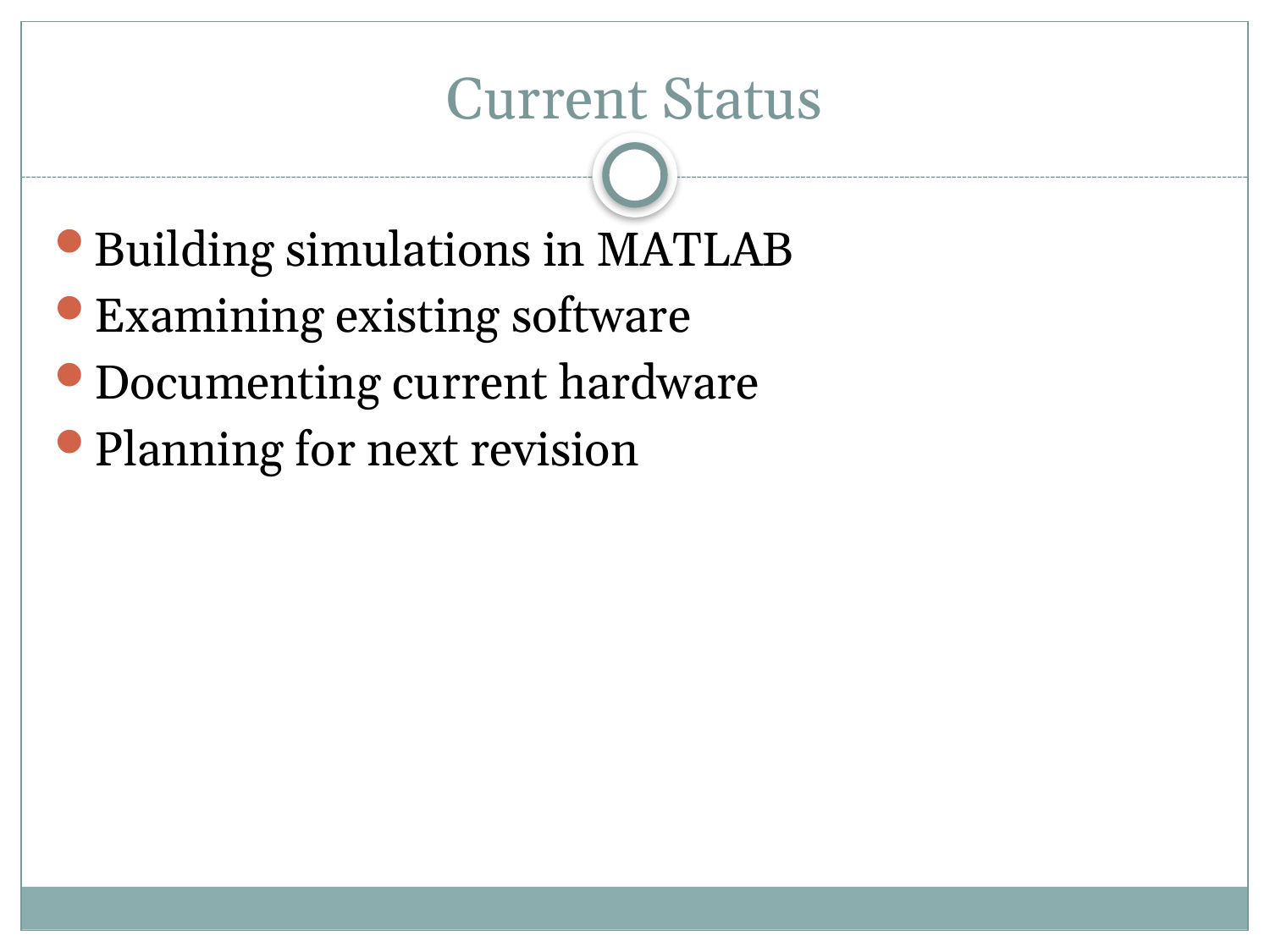

# Current Status
Building simulations in MATLAB
Examining existing software
Documenting current hardware
Planning for next revision